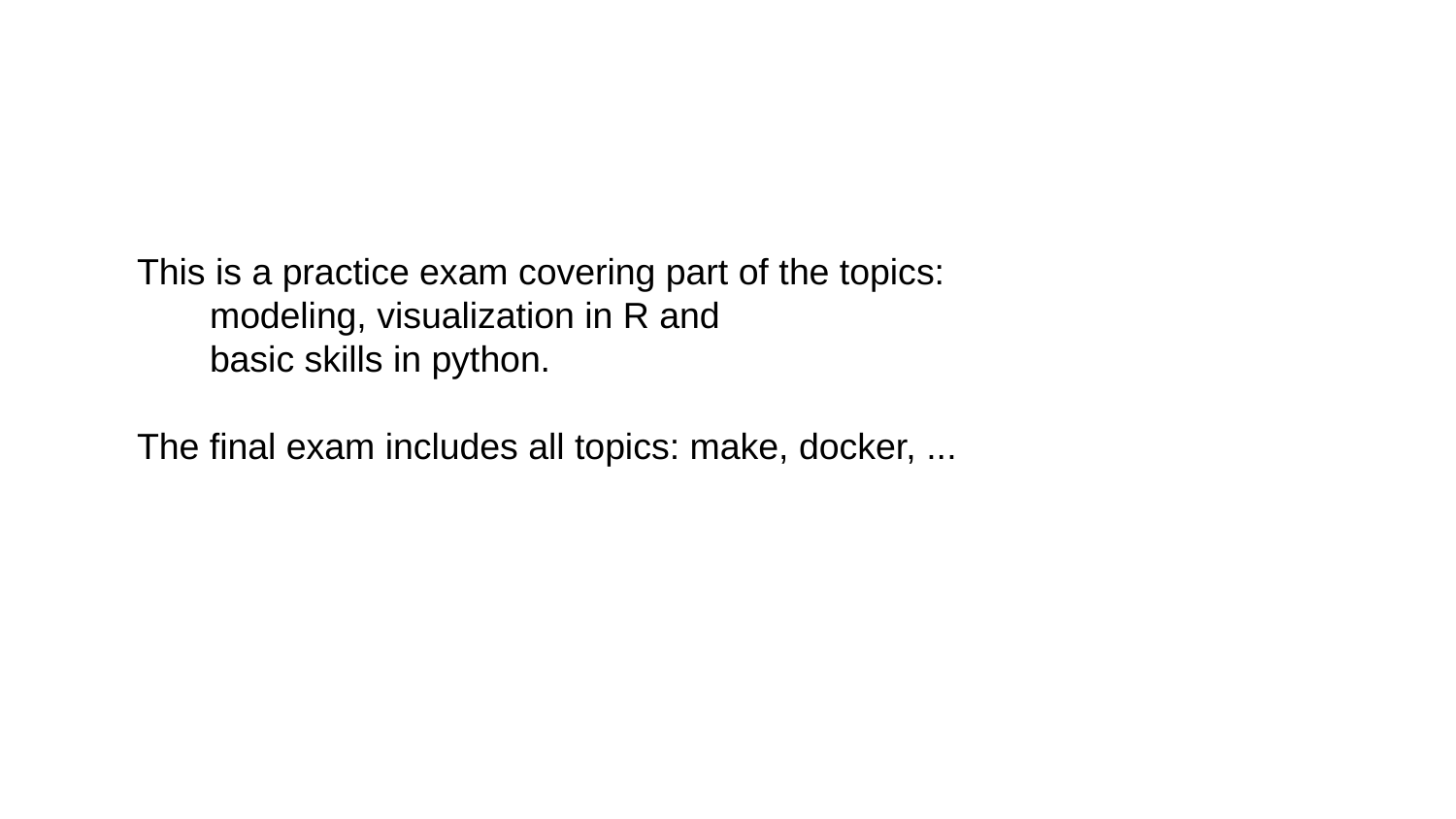

This is a practice exam covering part of the topics:
modeling, visualization in R and
basic skills in python.

The final exam includes all topics: make, docker, ...